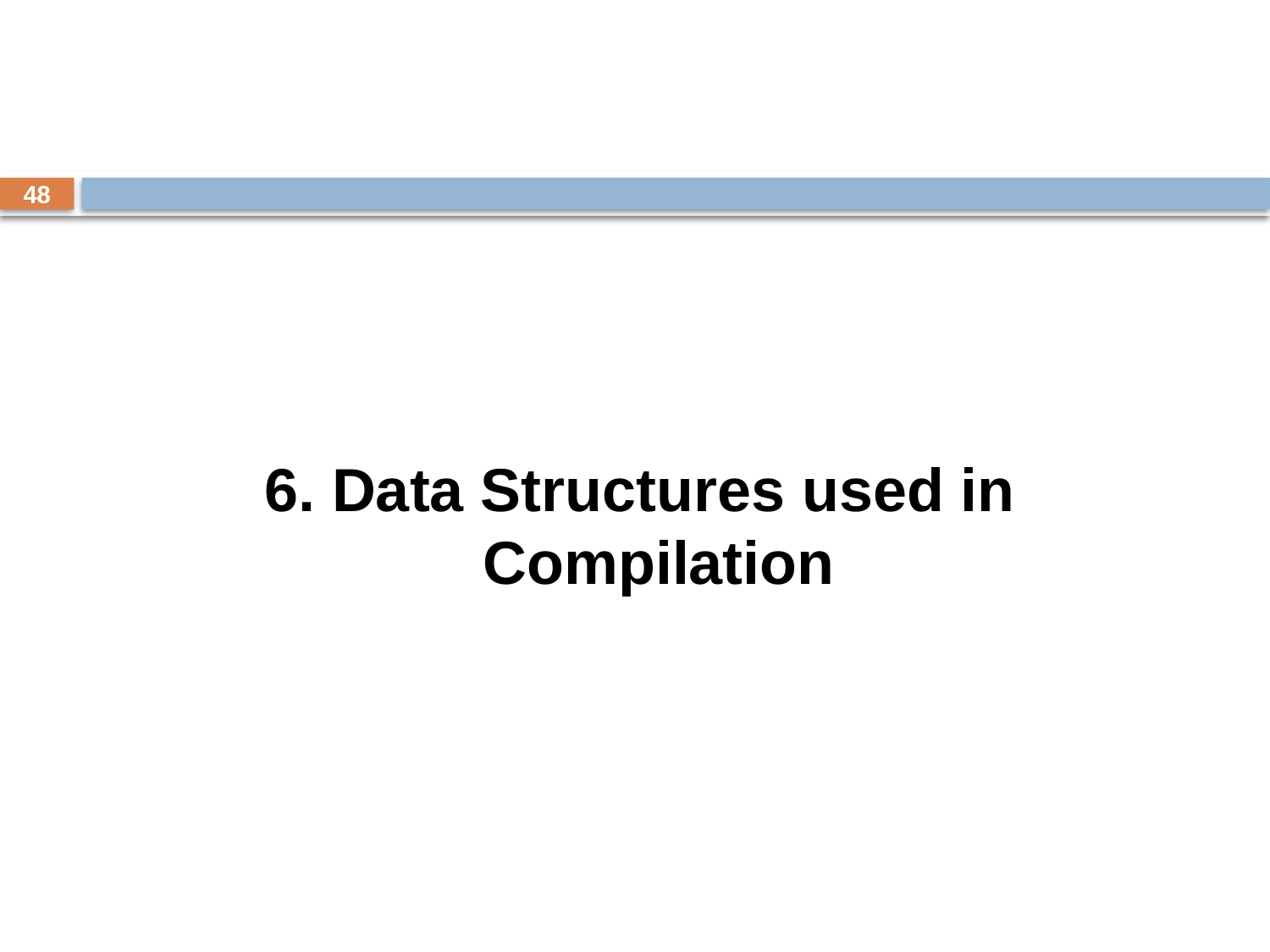

48
6. Data Structures used in Compilation